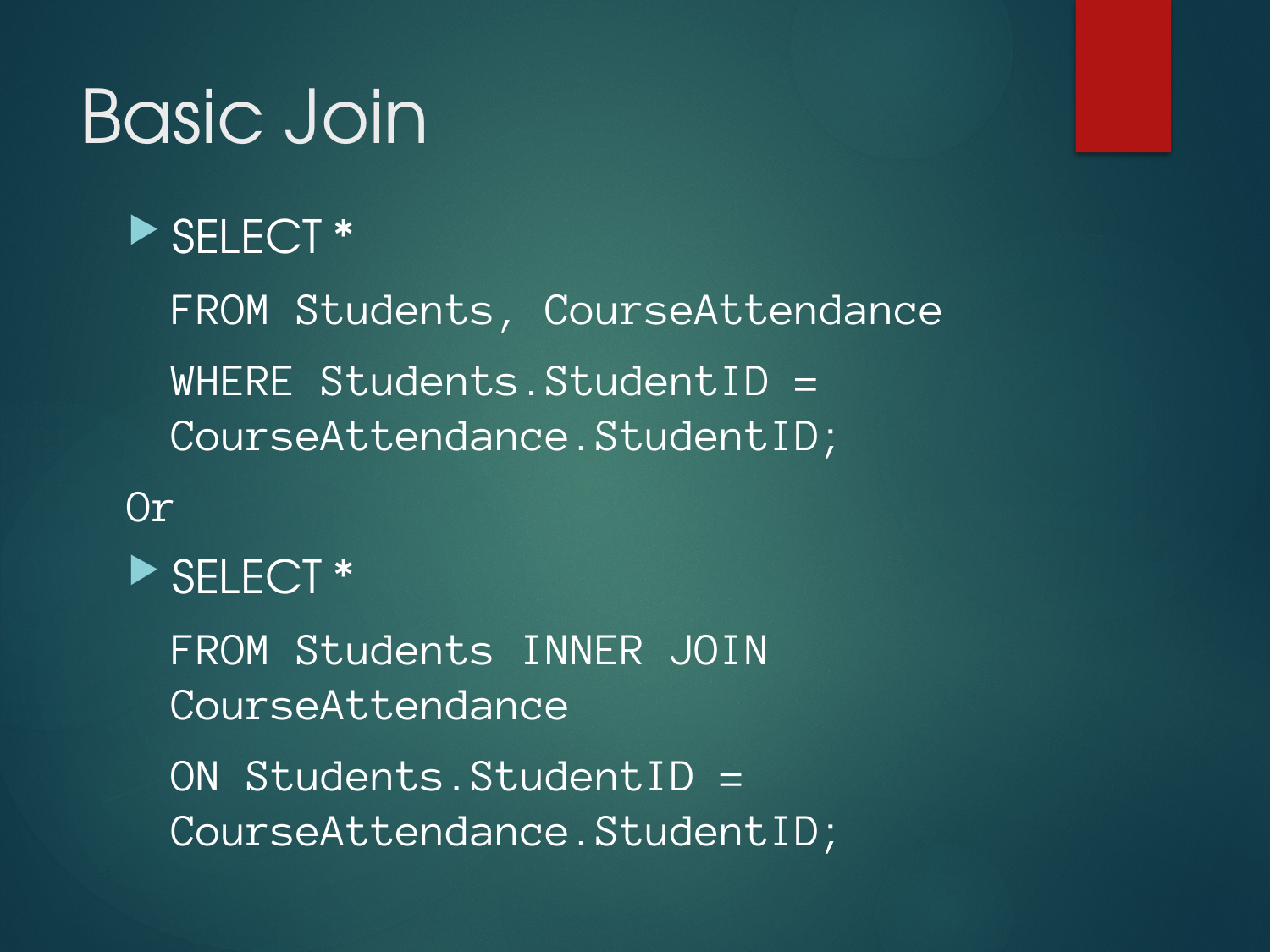

# Basic Join
SELECT *
		FROM Students, CourseAttendance
		WHERE Students.StudentID = CourseAttendance.StudentID;
Or
SELECT *
		FROM Students INNER JOIN CourseAttendance
		ON Students.StudentID = CourseAttendance.StudentID;